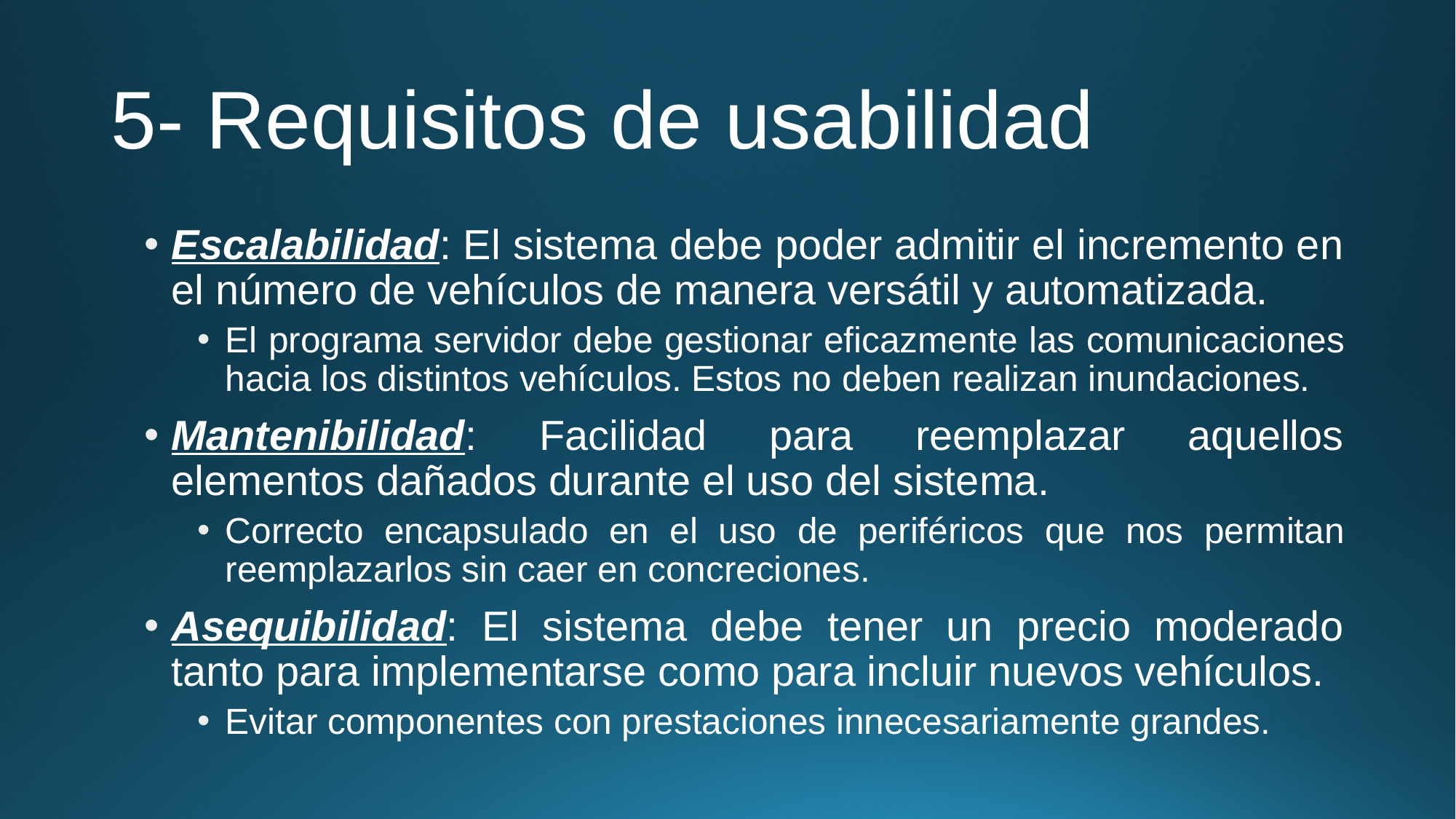

# 5- Requisitos de usabilidad
Escalabilidad: El sistema debe poder admitir el incremento en el número de vehículos de manera versátil y automatizada.
El programa servidor debe gestionar eficazmente las comunicaciones hacia los distintos vehículos. Estos no deben realizan inundaciones.
Mantenibilidad: Facilidad para reemplazar aquellos elementos dañados durante el uso del sistema.
Correcto encapsulado en el uso de periféricos que nos permitan reemplazarlos sin caer en concreciones.
Asequibilidad: El sistema debe tener un precio moderado tanto para implementarse como para incluir nuevos vehículos.
Evitar componentes con prestaciones innecesariamente grandes.